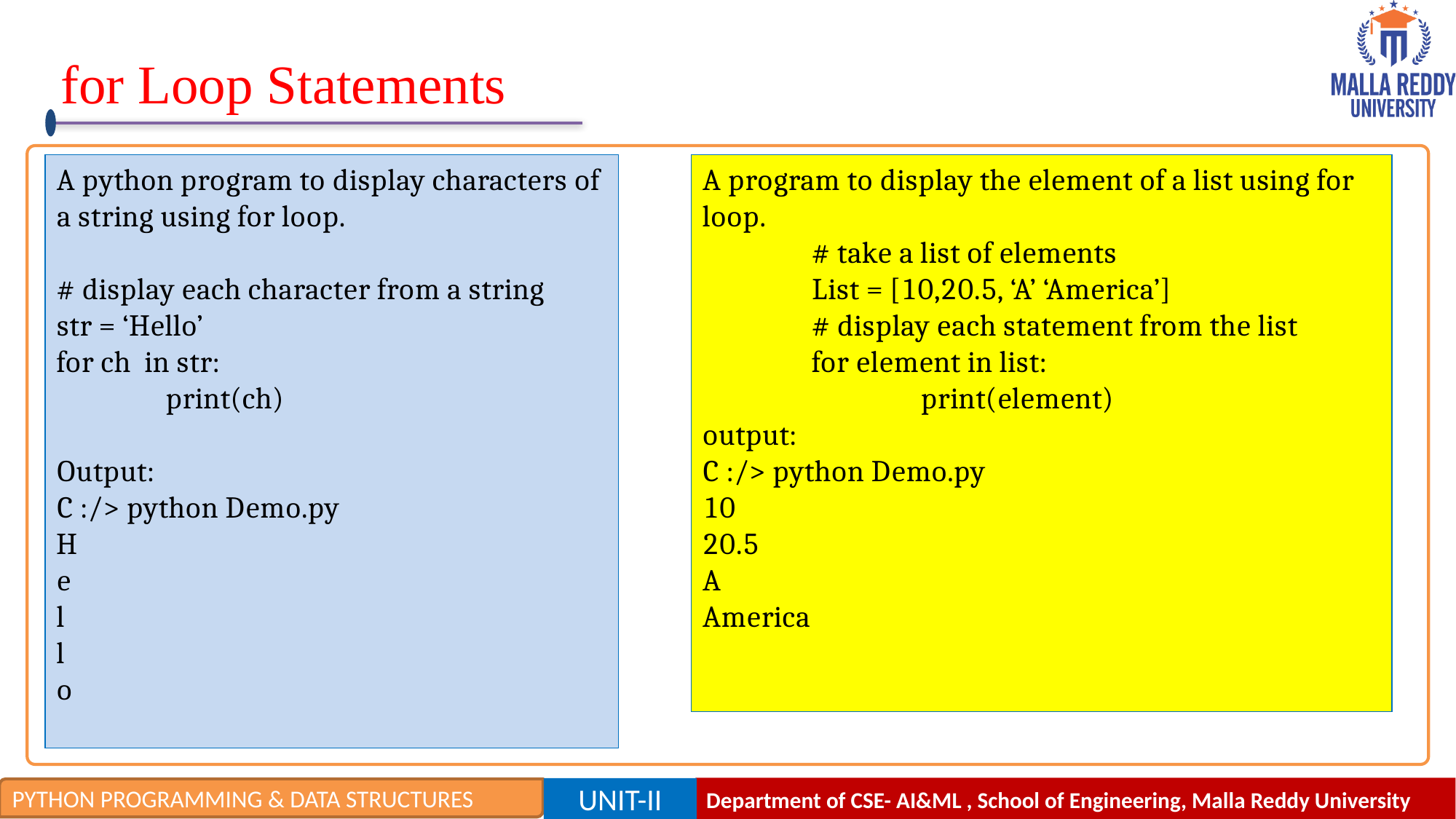

# for Loop Statements

A python program to display characters of a string using for loop.

# display each character from a string
str = ‘Hello’
for ch  in str:
	print(ch)

Output:
C :/> python Demo.py
H
e
l
l
o

A program to display the element of a list using for loop.
	# take a list of elements
	List = [10,20.5, ‘A’ ‘America’]
	# display each statement from the list
	for element in list:
		print(element)
output:
C :/> python Demo.py
10
20.5
A
America